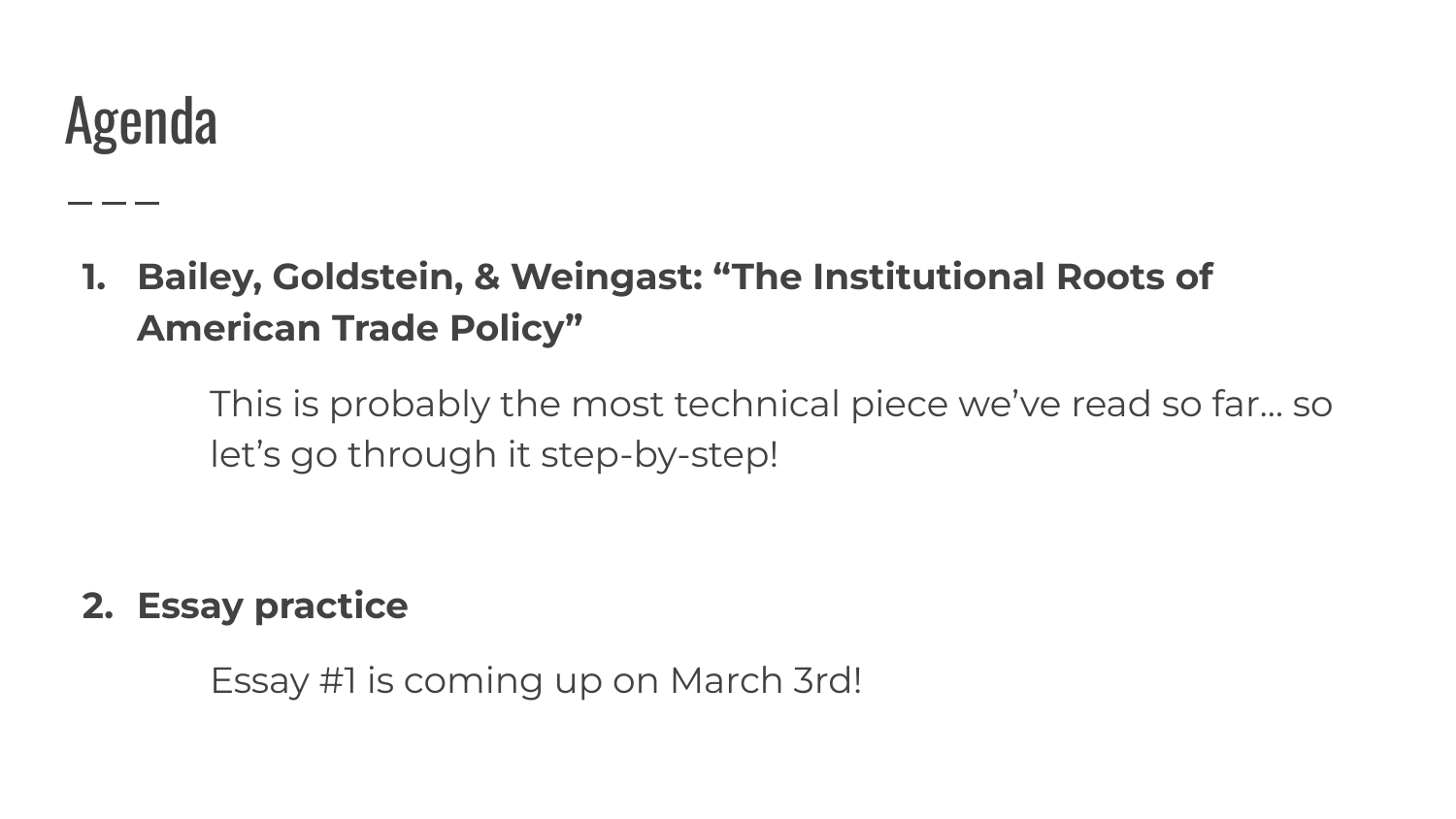

# Agenda
Bailey, Goldstein, & Weingast: “The Institutional Roots of American Trade Policy”
This is probably the most technical piece we’ve read so far… so let’s go through it step-by-step!

Essay practice
Essay #1 is coming up on March 3rd!